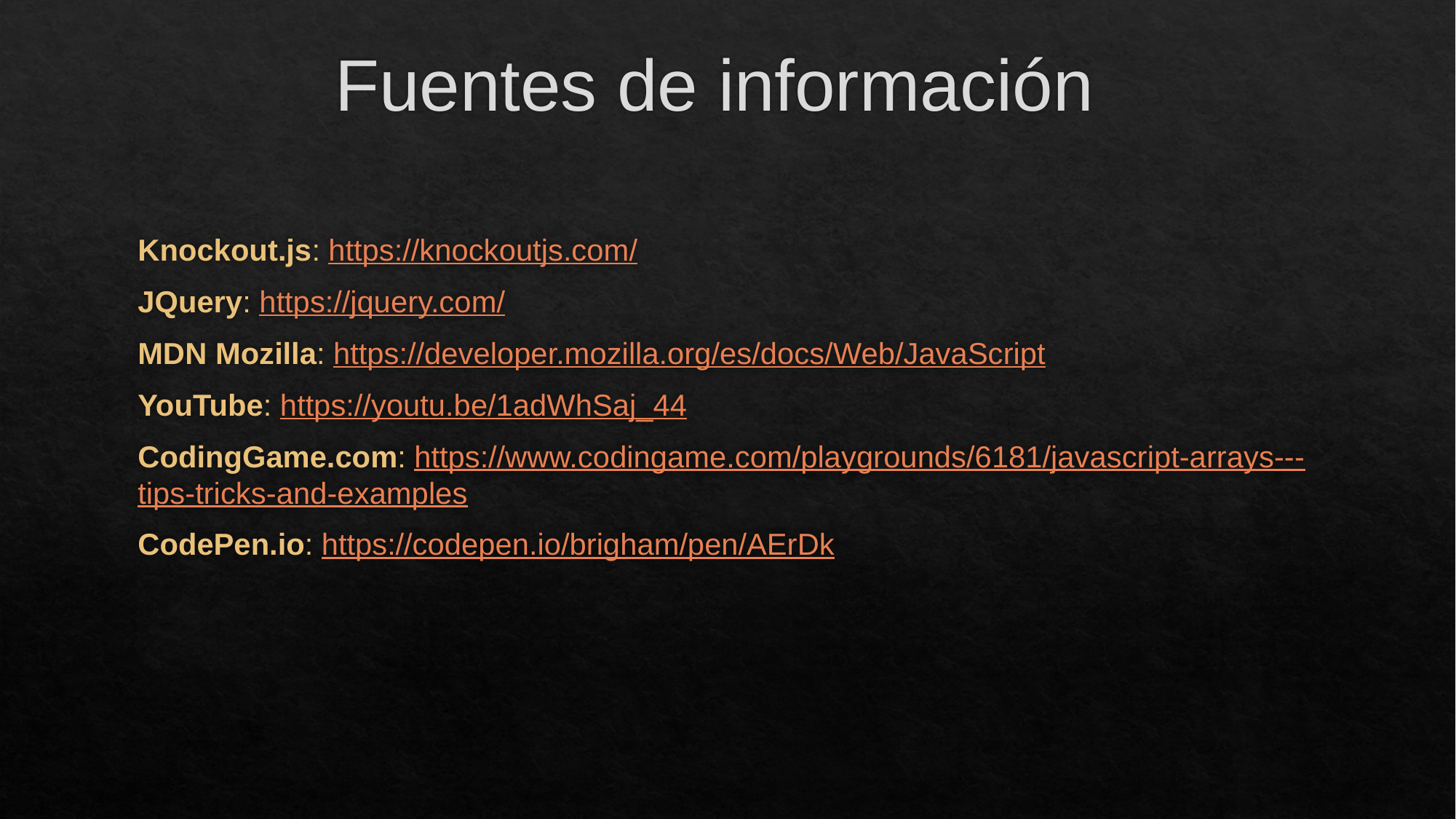

Fuentes de información
Knockout.js: https://knockoutjs.com/
JQuery: https://jquery.com/
MDN Mozilla: https://developer.mozilla.org/es/docs/Web/JavaScript
YouTube: https://youtu.be/1adWhSaj_44
CodingGame.com: https://www.codingame.com/playgrounds/6181/javascript-arrays---tips-tricks-and-examples
CodePen.io: https://codepen.io/brigham/pen/AErDk